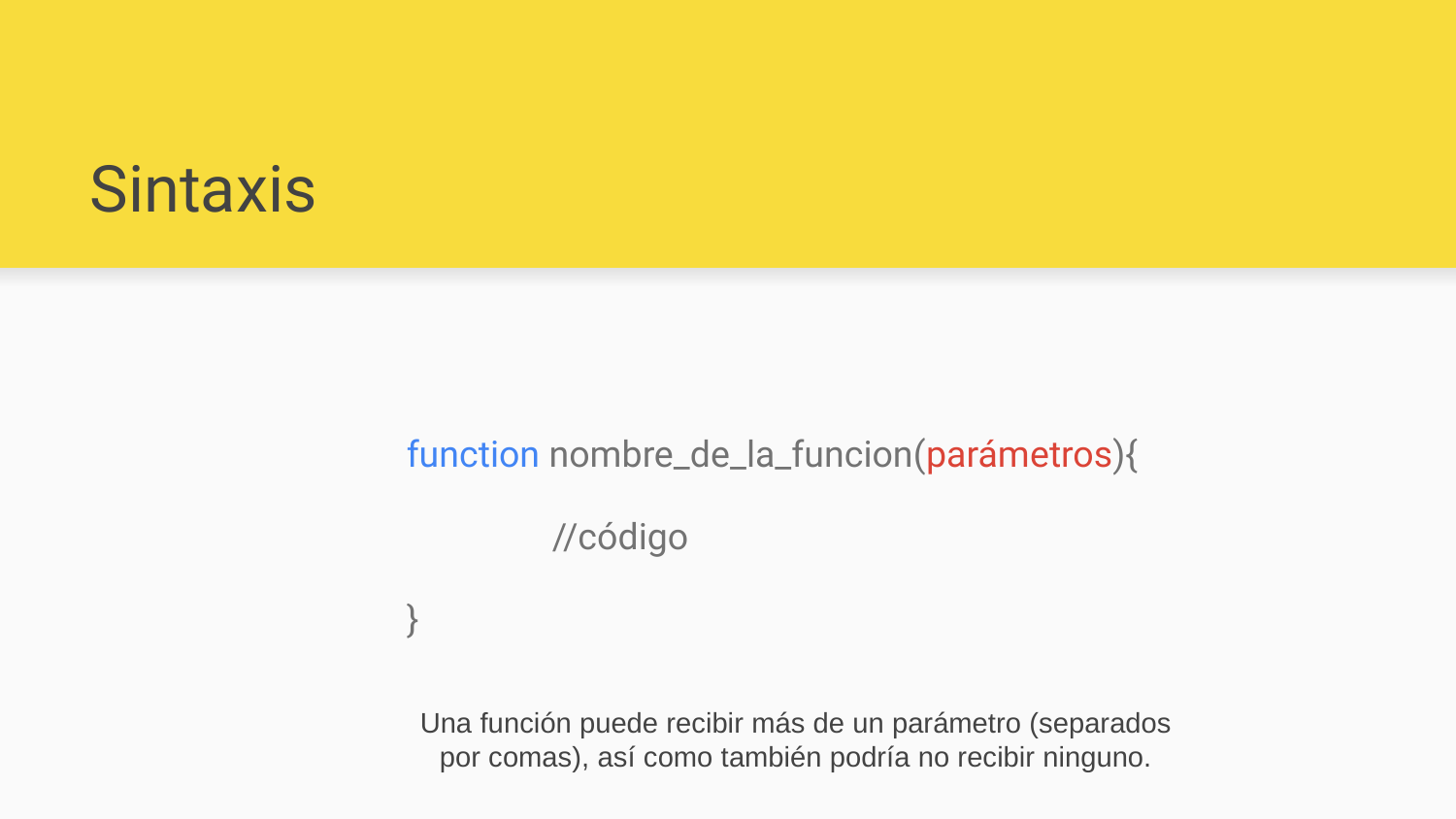

# Sintaxis
function nombre_de_la_funcion(parámetros){
	//código
}
Una función puede recibir más de un parámetro (separados por comas), así como también podría no recibir ninguno.